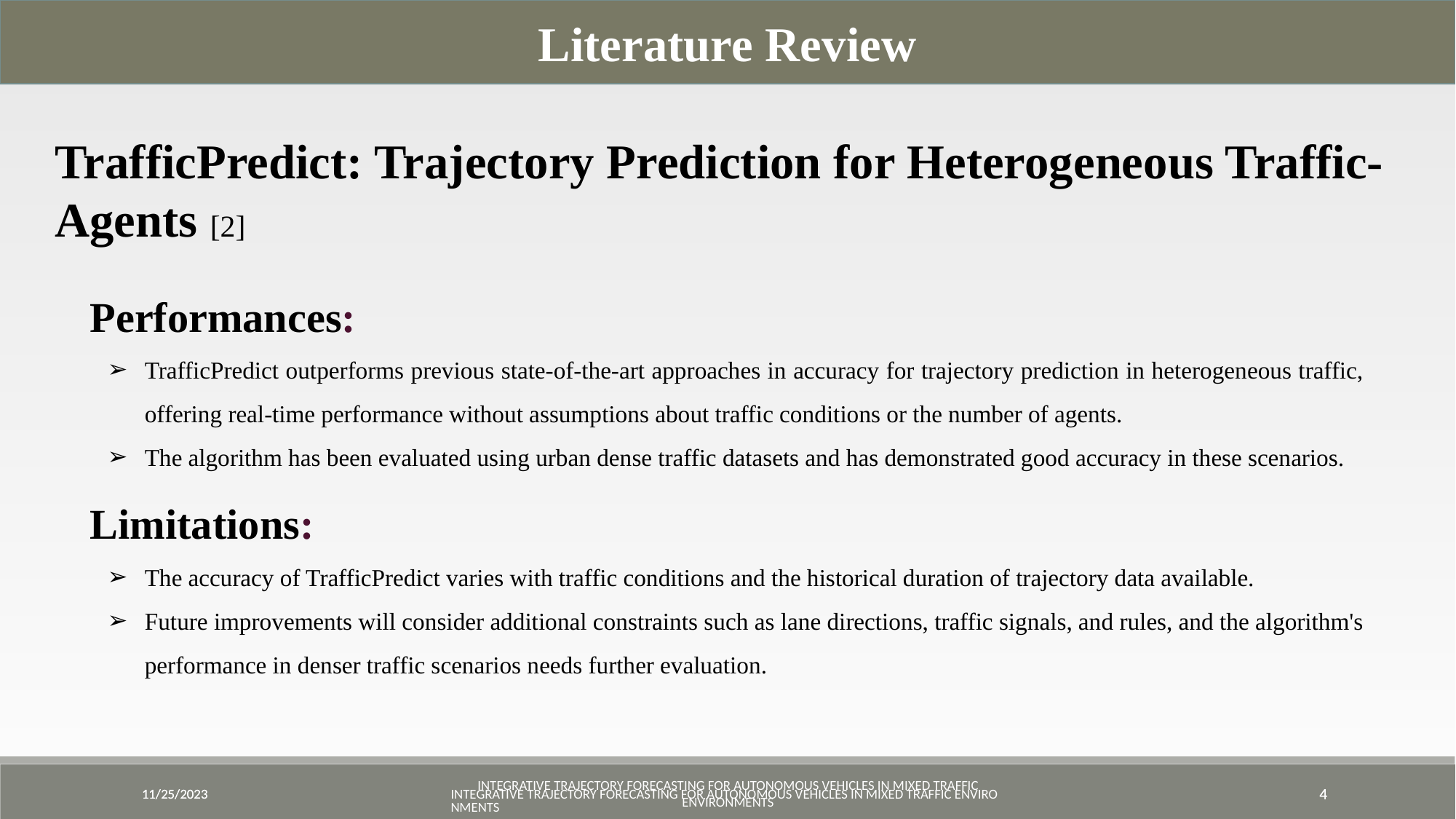

Literature Review
TrafficPredict: Trajectory Prediction for Heterogeneous Traffic-Agents [2]
Performances:
TrafficPredict outperforms previous state-of-the-art approaches in accuracy for trajectory prediction in heterogeneous traffic, offering real-time performance without assumptions about traffic conditions or the number of agents.
The algorithm has been evaluated using urban dense traffic datasets and has demonstrated good accuracy in these scenarios.
Limitations:
The accuracy of TrafficPredict varies with traffic conditions and the historical duration of trajectory data available.
Future improvements will consider additional constraints such as lane directions, traffic signals, and rules, and the algorithm's performance in denser traffic scenarios needs further evaluation.
11/25/2023
11/25/2023
Integrative Trajectory Forecasting for Autonomous Vehicles in Mixed Traffic Environments
Integrative Trajectory Forecasting for Autonomous Vehicles in Mixed Traffic Environments
4
4